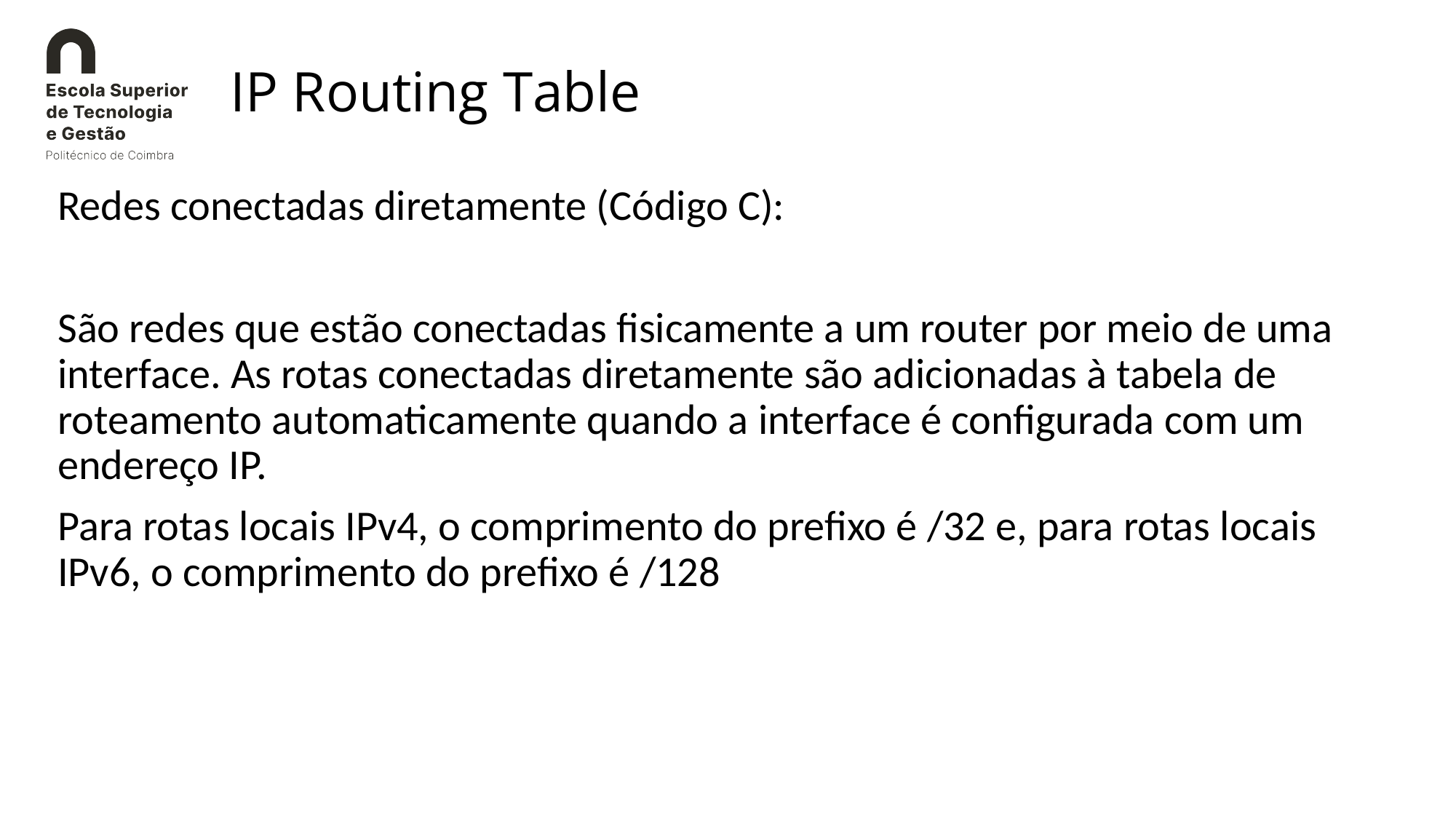

# IP Routing Table
Redes conectadas diretamente (Código C):

São redes que estão conectadas fisicamente a um router por meio de uma interface. As rotas conectadas diretamente são adicionadas à tabela de roteamento automaticamente quando a interface é configurada com um endereço IP.
Para rotas locais IPv4, o comprimento do prefixo é /32 e, para rotas locais IPv6, o comprimento do prefixo é /128